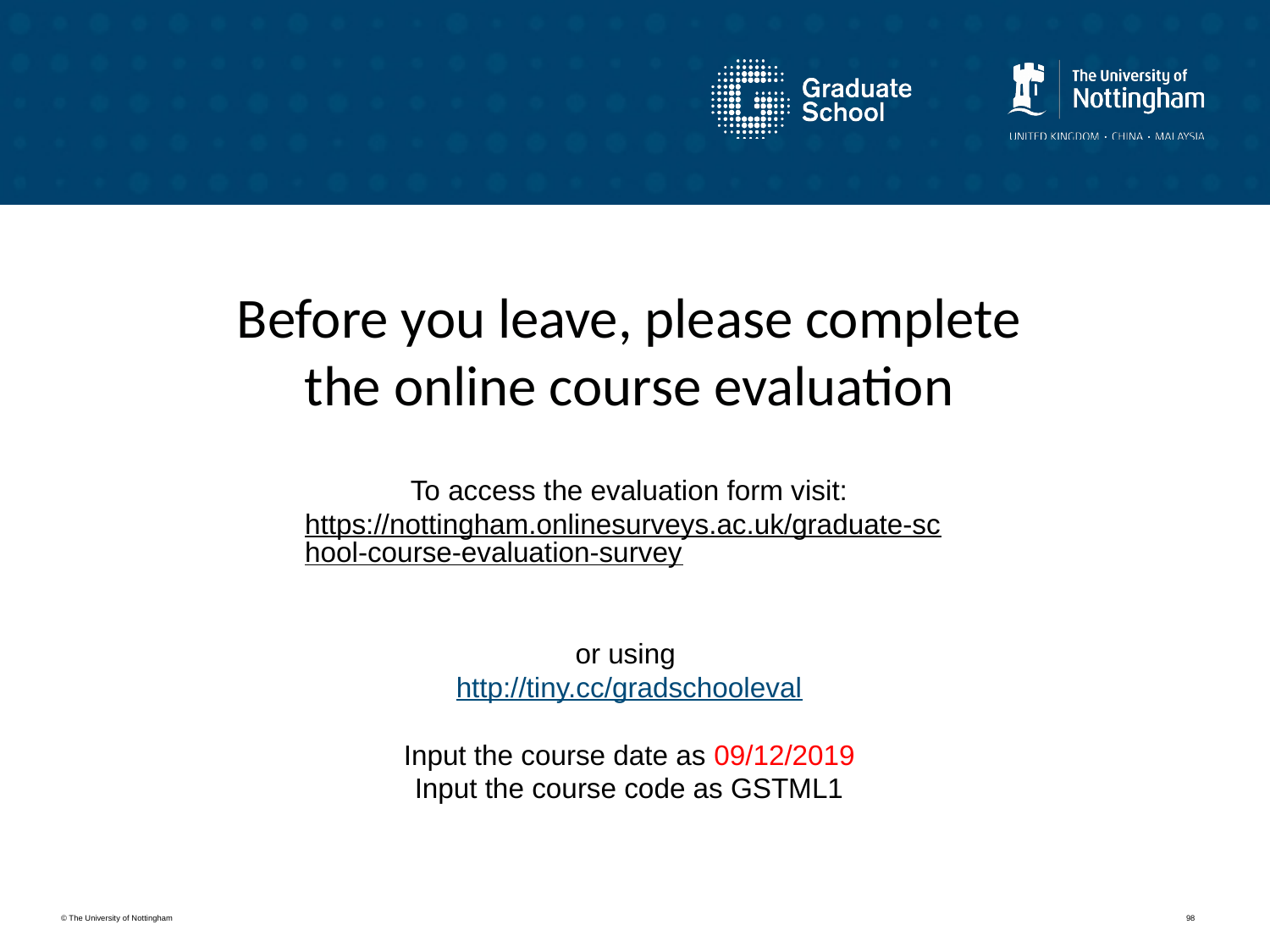

# Before you leave, please complete the online course evaluation
To access the evaluation form visit:
https://nottingham.onlinesurveys.ac.uk/graduate-school-course-evaluation-survey

or using
http://tiny.cc/gradschooleval

Input the course date as 09/12/2019
Input the course code as GSTML1